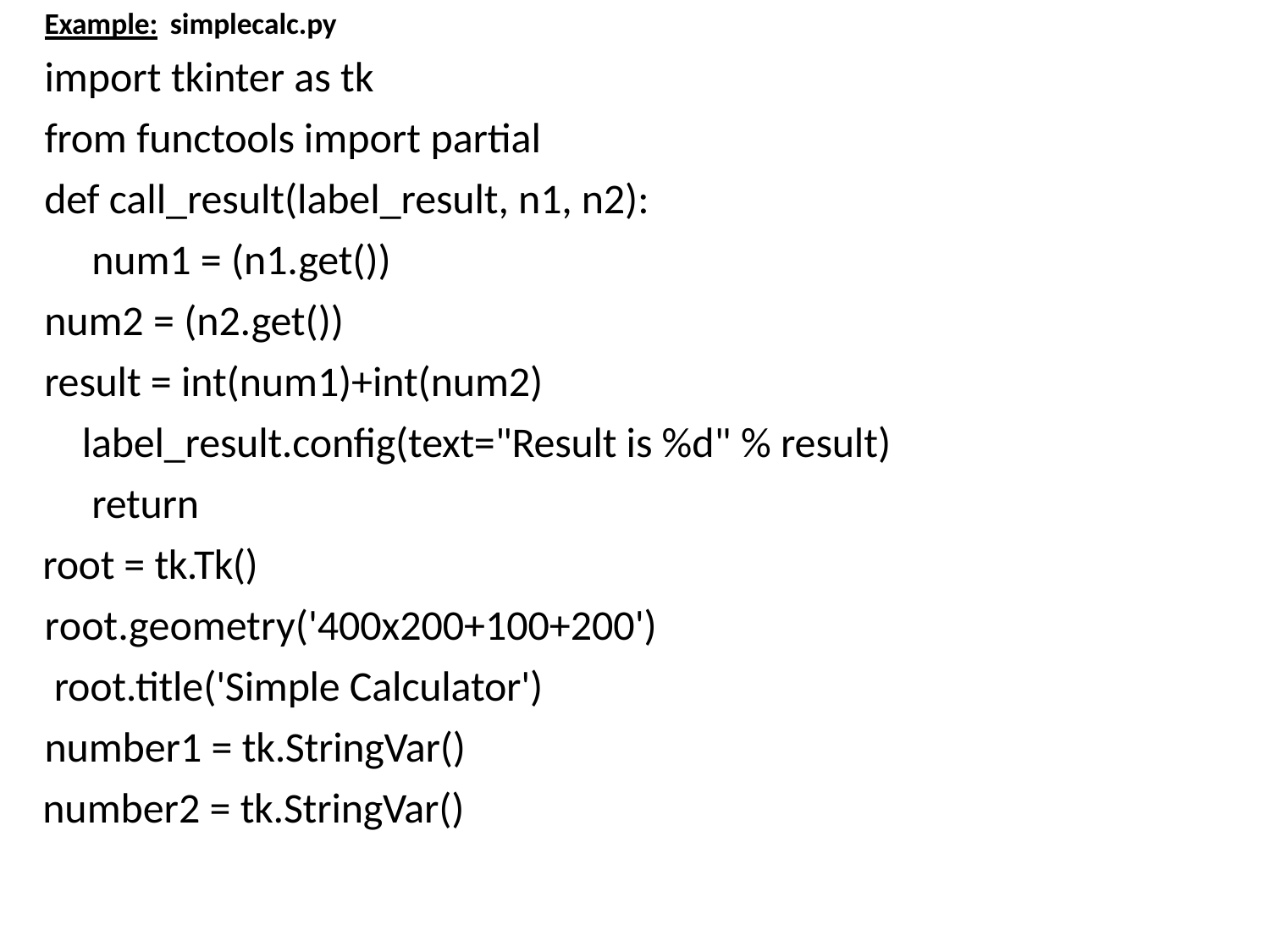

Example: simplecalc.py
# import tkinter as tk
from functools import partial
def call_result(label_result, n1, n2):  num1 = (n1.get())
num2 = (n2.get())
result = int(num1)+int(num2)  label_result.config(text="Result is %d" % result)  return
root = tk.Tk()  root.geometry('400x200+100+200')  root.title('Simple Calculator')  number1 = tk.StringVar()
number2 = tk.StringVar()